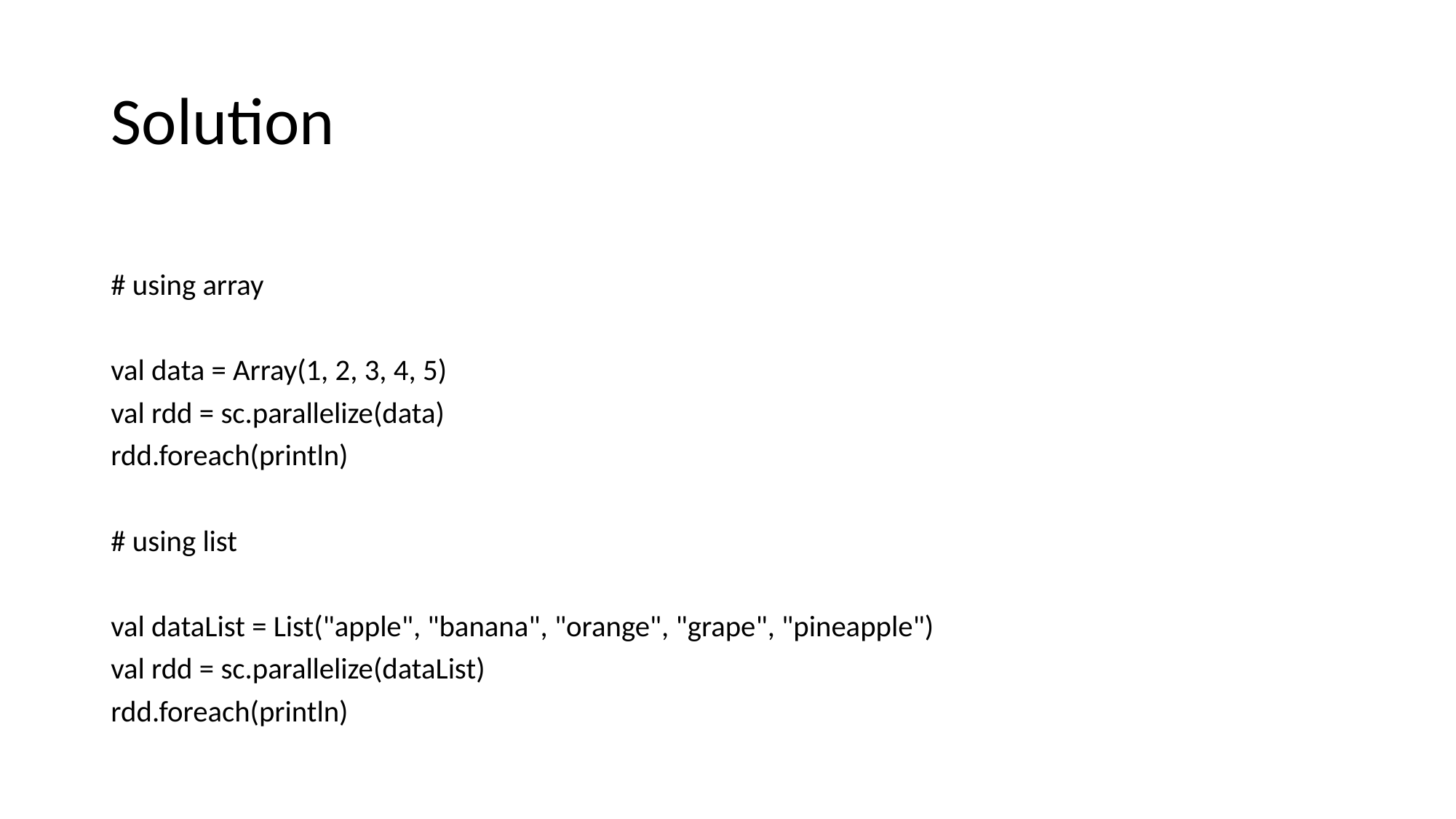

# Solution

# using array

val data = Array(1, 2, 3, 4, 5)
val rdd = sc.parallelize(data)
rdd.foreach(println)

# using list

val dataList = List("apple", "banana", "orange", "grape", "pineapple")
val rdd = sc.parallelize(dataList)
rdd.foreach(println)